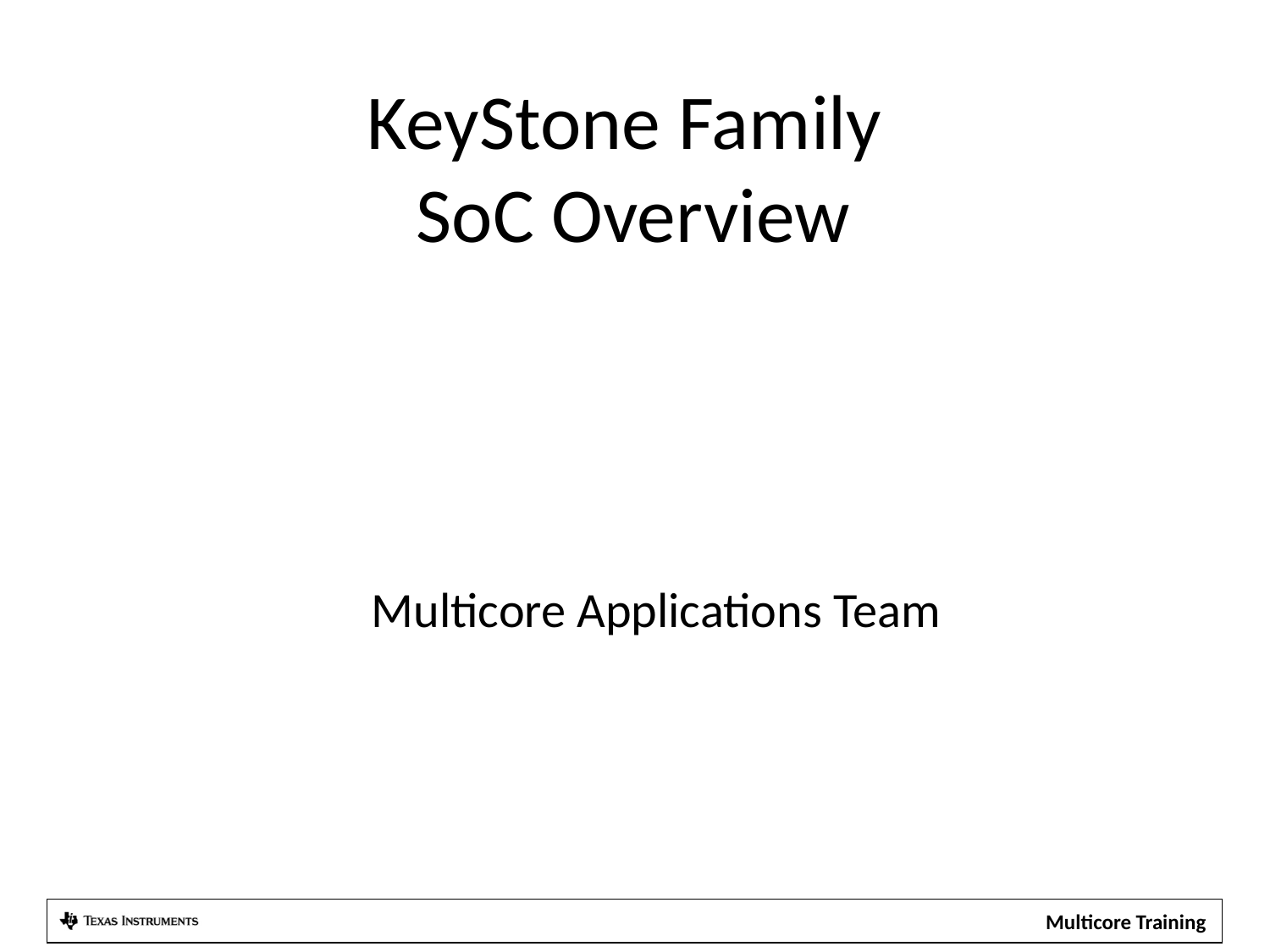

KeyStone Family
SoC Overview
Multicore Applications Team